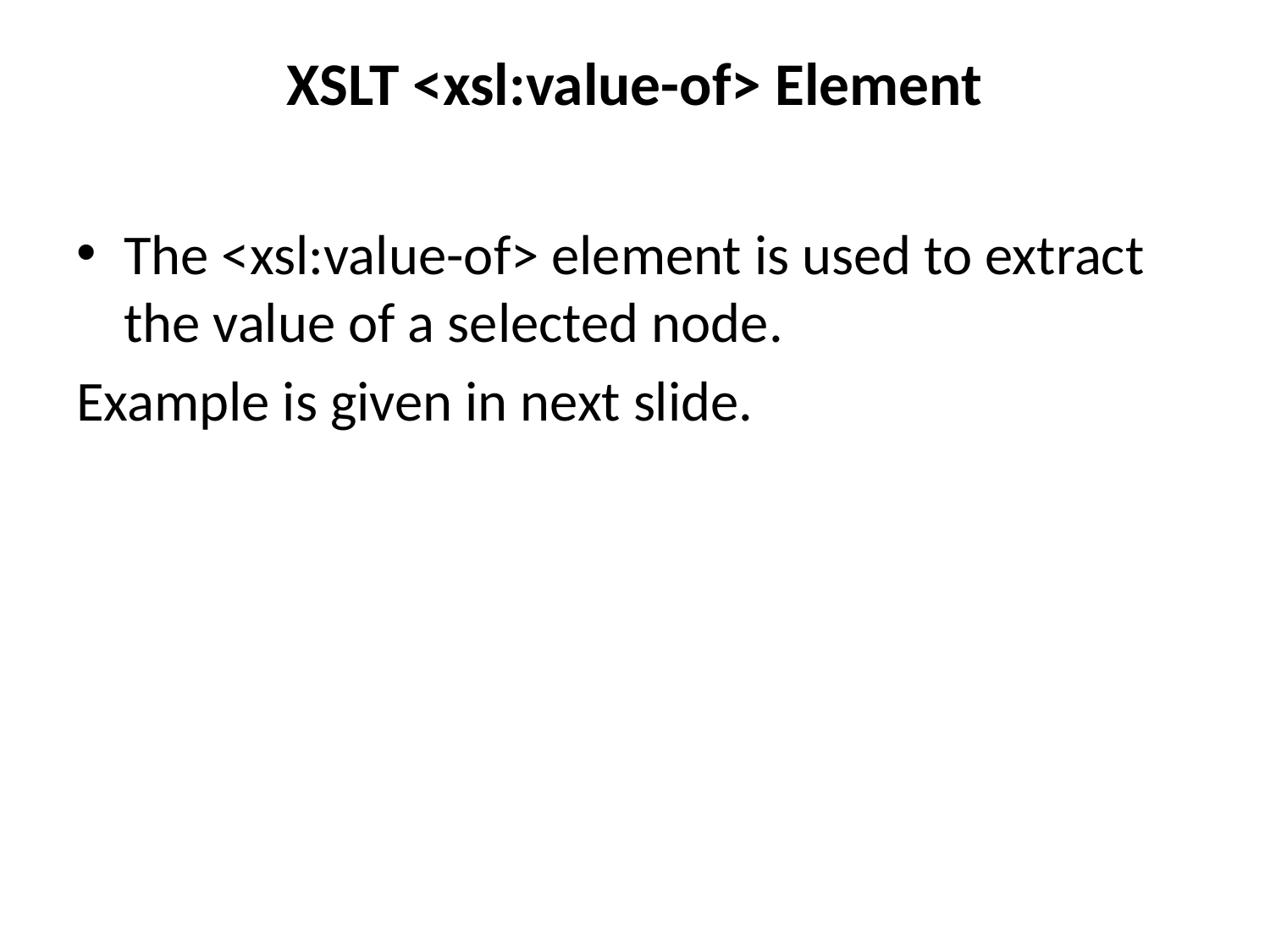

# XSLT <xsl:value-of> Element
The <xsl:value-of> element is used to extract the value of a selected node.
Example is given in next slide.